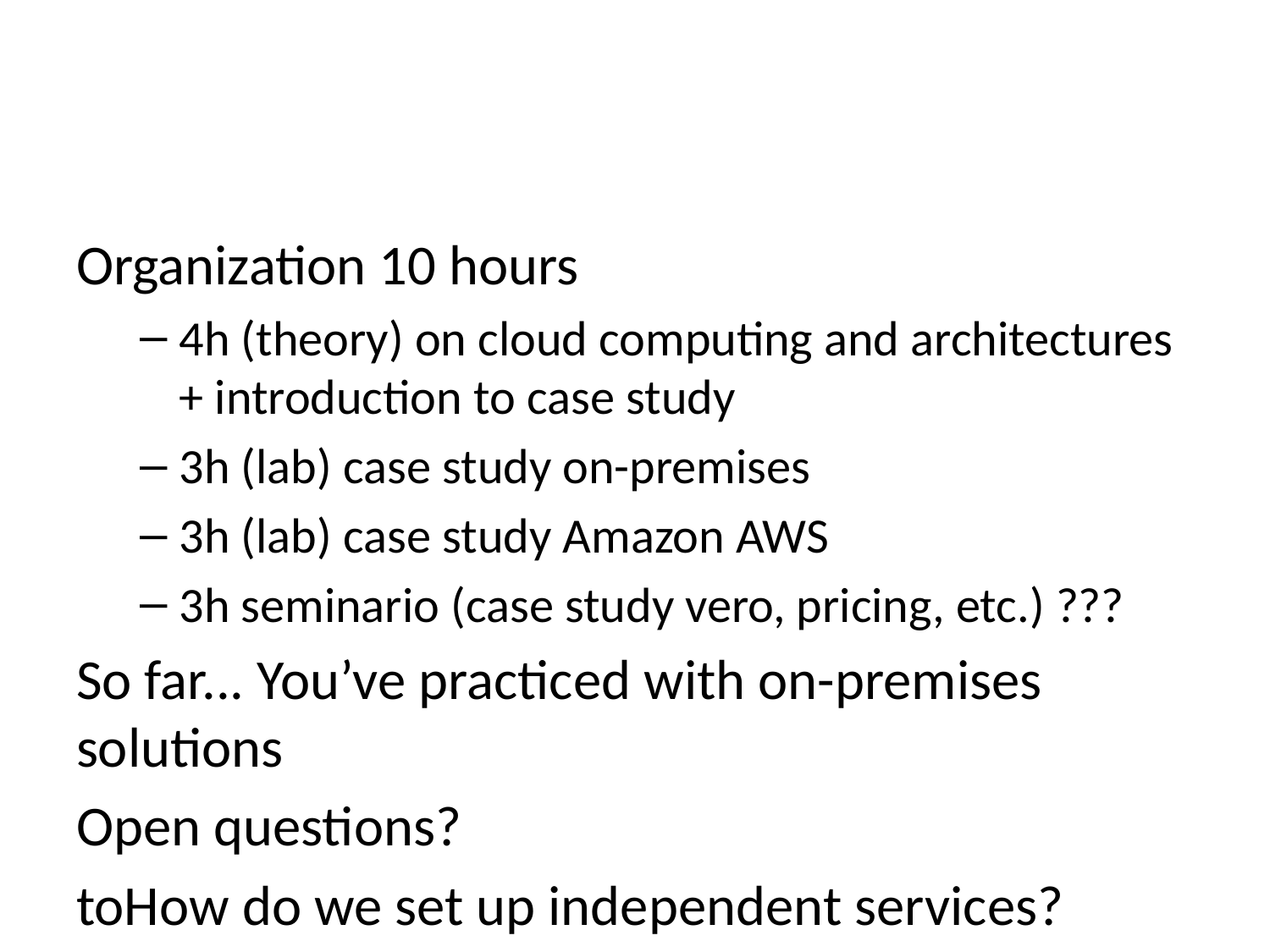

Organization 10 hours
4h (theory) on cloud computing and architectures + introduction to case study
3h (lab) case study on-premises
3h (lab) case study Amazon AWS
3h seminario (case study vero, pricing, etc.) ???
So far... You’ve practiced with on-premises solutions
Open questions?
toHow do we set up independent services?
toHow do we integrate such services?
toHow do we interface the services?
Let’s guess
toHow would you do that?
toHow much time would it take?
No easy answers
Big-data (distributed) architectures require a lot of skills
toinstallation: how do i cable dozens cluster?
tomanagement: how do i replace a broken disk?
toinstallation: how do i set up a new machine?
toupgrade: how do i extend the cluster with new services/machines?
to(energy and cooling, networking, software licenses, insurance...)
Technological perspective
toit depends on your (team) skills (not only software engineering)
tohow do we orchestrate data flows?
tohow do control resource accesses (e.g., storage)?
tohow do we configure a distributed environment?
Business perspective
tono free lunch, each choice as cost/benefit
tohow much time does it take to master a technology?
tohow many people do i need?
Can we afford to spend resources on tasks are not core for our mission?
tomission: a statement used by a company to explain its purpose(s)
How can I build a working application/data platform?